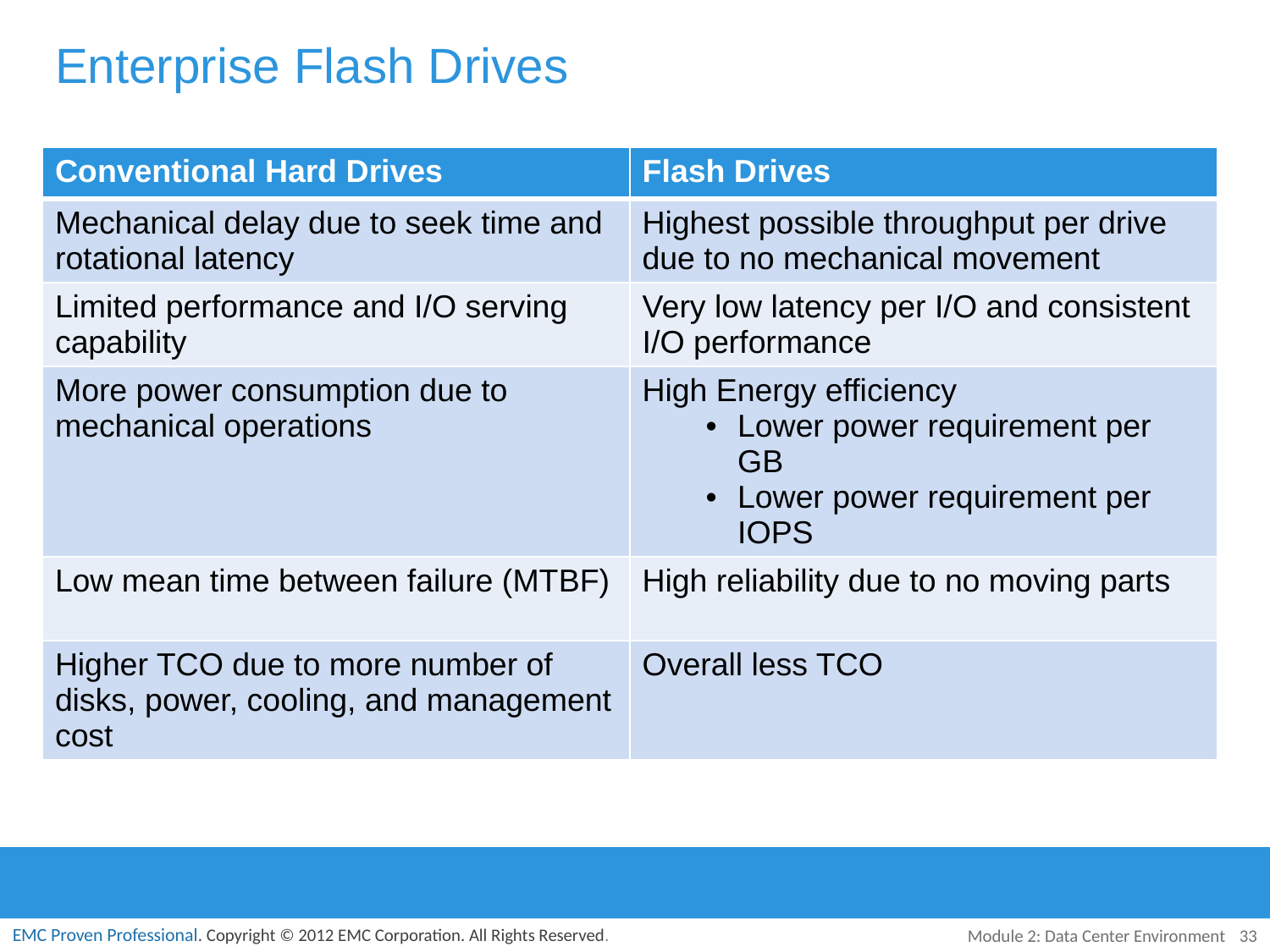

# Enterprise Flash Drives
| Conventional Hard Drives | Flash Drives |
| --- | --- |
| Mechanical delay due to seek time and rotational latency | Highest possible throughput per drive due to no mechanical movement |
| Limited performance and I/O serving capability | Very low latency per I/O and consistent I/O performance |
| More power consumption due to mechanical operations | High Energy efficiency Lower power requirement per GB Lower power requirement per IOPS |
| Low mean time between failure (MTBF) | High reliability due to no moving parts |
| Higher TCO due to more number of disks, power, cooling, and management cost | Overall less TCO |
Module 2: Data Center Environment
33